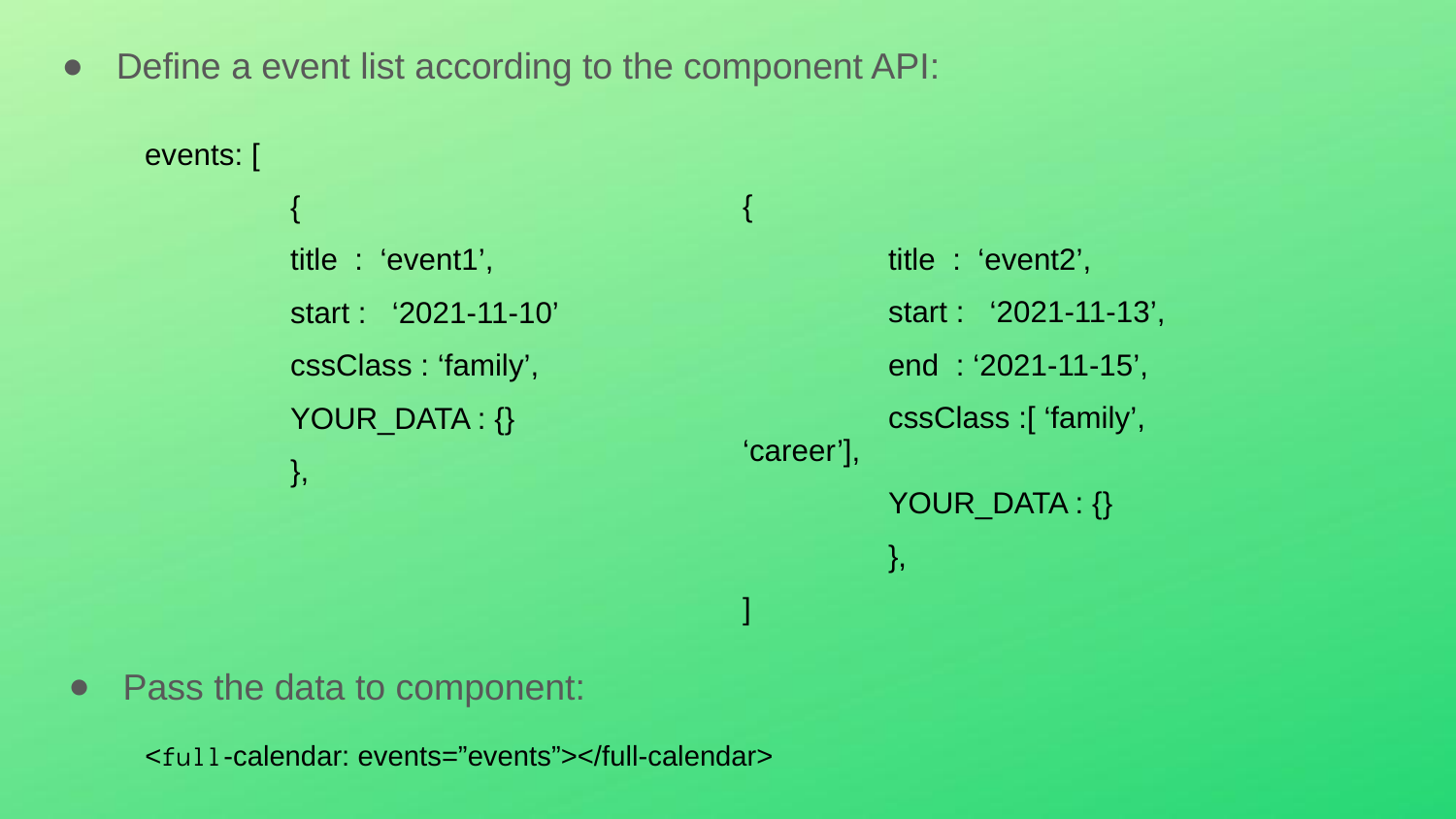

Define a event list according to the component API:
events: [
	{
	title  :  ‘event1’,
	start :   ‘2021-11-10’
	cssClass : ‘family’,
	YOUR_DATA : {}
	},
{
	title  :  ‘event2’,
	start :   ‘2021-11-13’,
	end  : ‘2021-11-15’,
	cssClass :[ ‘family’, ‘career’],
	YOUR_DATA : {}
	},
]
Pass the data to component:
<full-calendar: events=”events”></full-calendar>